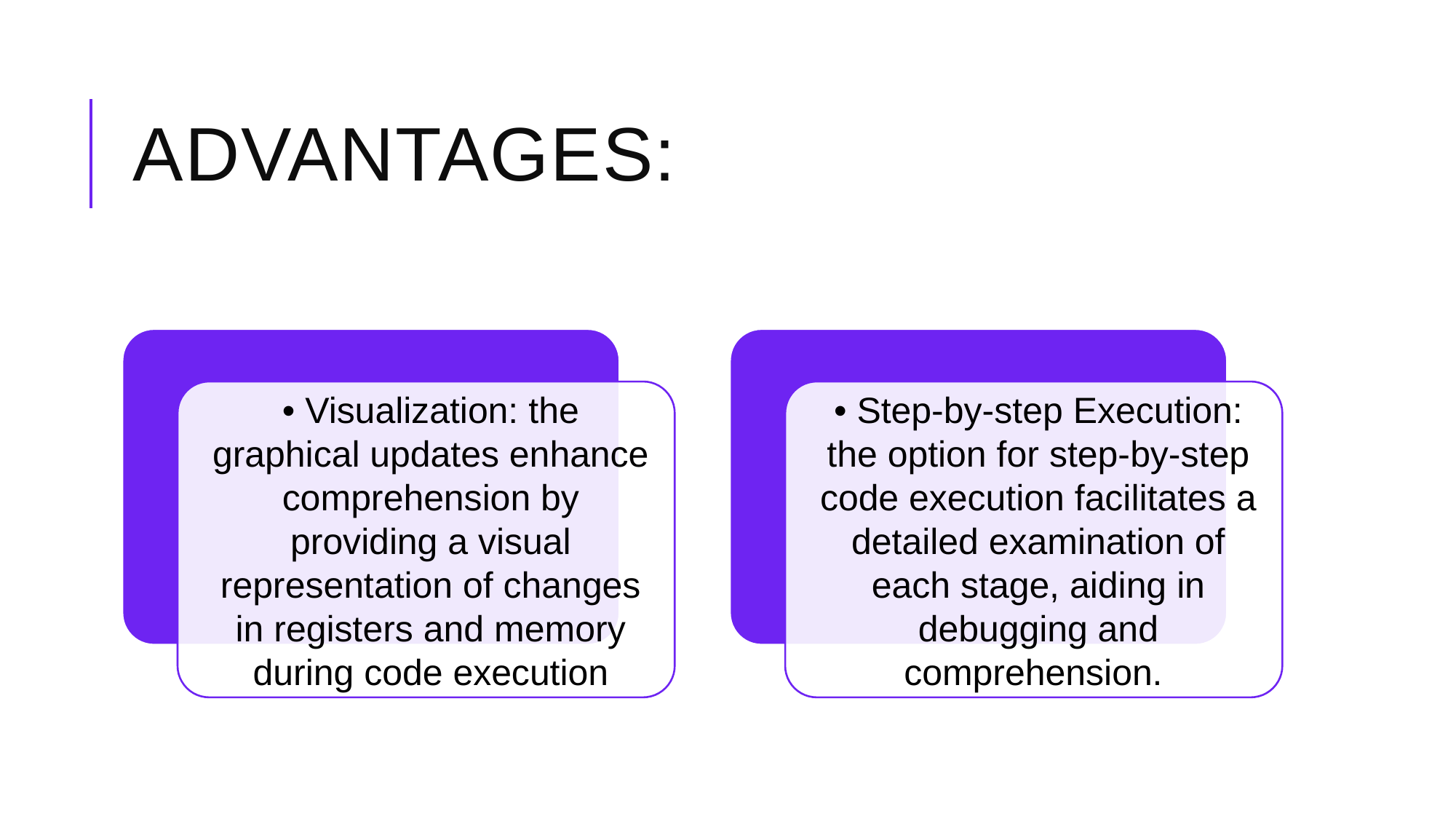

# Advantages:
• Visualization: the graphical updates enhance comprehension by providing a visual representation of changes in registers and memory during code execution
• Step-by-step Execution: the option for step-by-step code execution facilitates a detailed examination of each stage, aiding in debugging and comprehension.